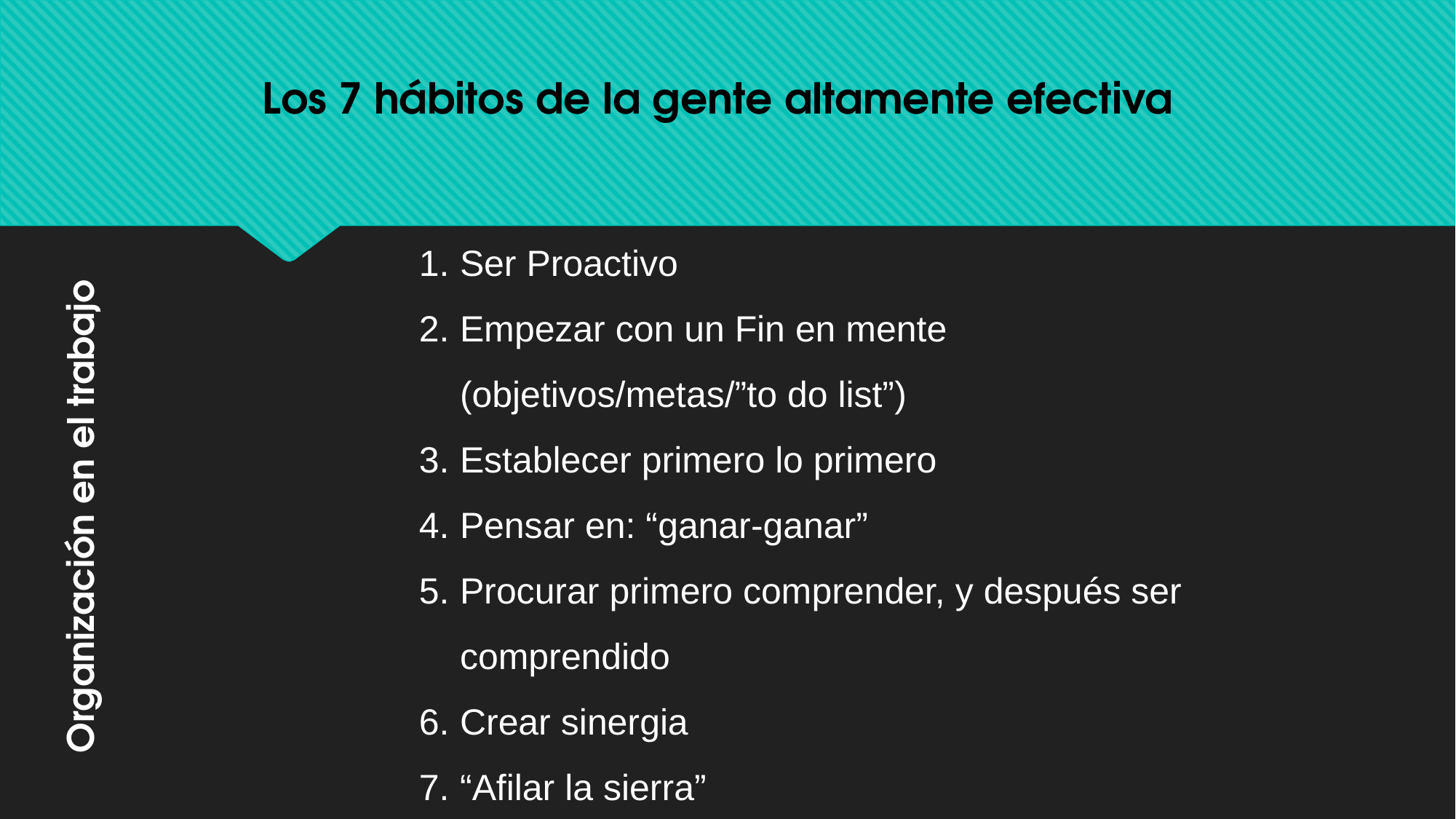

Los 7 hábitos de la gente altamente efectiva

Ser Proactivo
Empezar con un Fin en mente (objetivos/metas/”to do list”)
Establecer primero lo primero
Pensar en: “ganar-ganar”
Procurar primero comprender, y después ser comprendido
Crear sinergia
“Afilar la sierra”

Organización en el trabajo